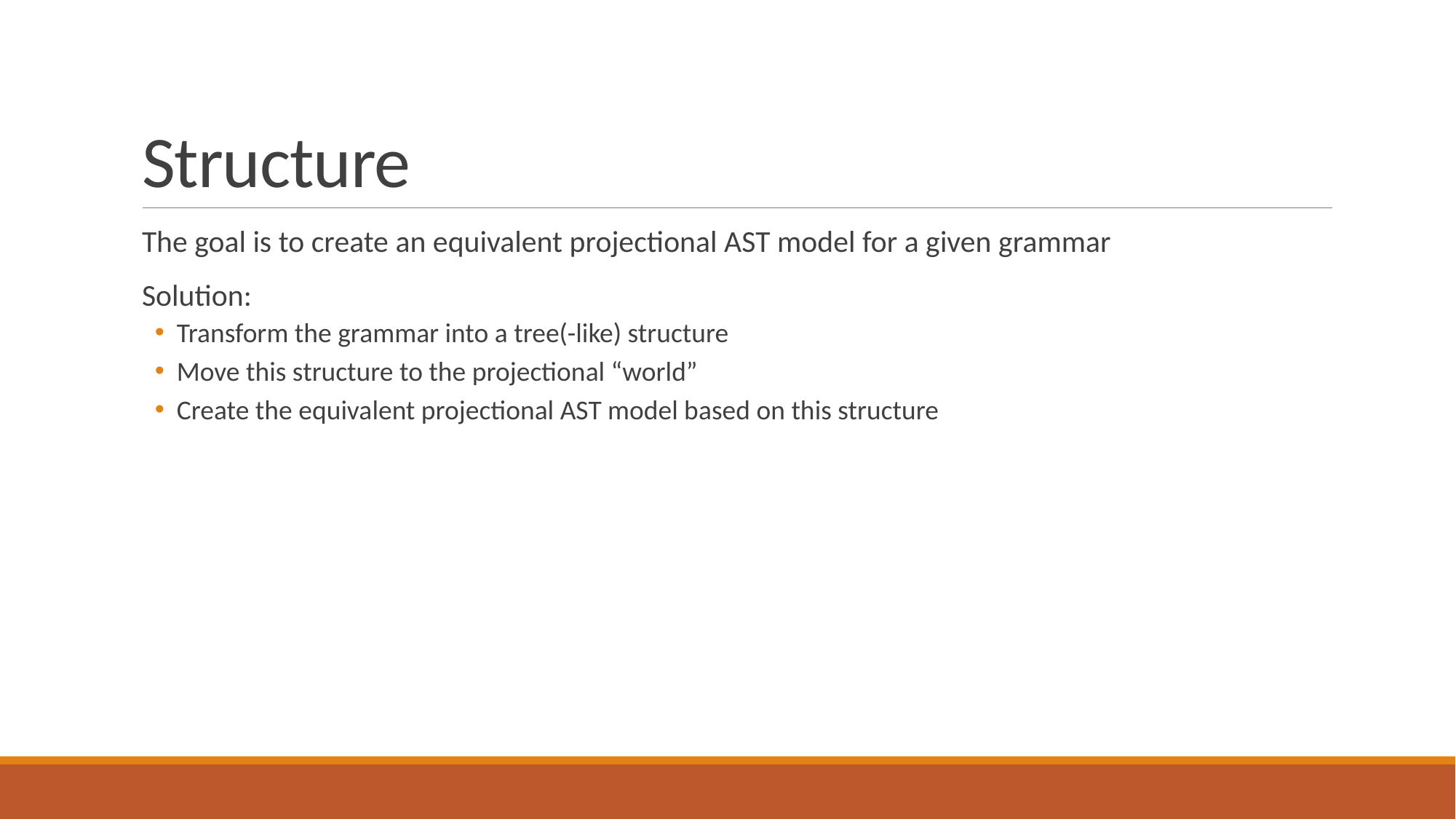

# Structure
The goal is to create an equivalent projectional AST model for a given grammar
Solution:
Transform the grammar into a tree(-like) structure
Move this structure to the projectional “world”
Create the equivalent projectional AST model based on this structure